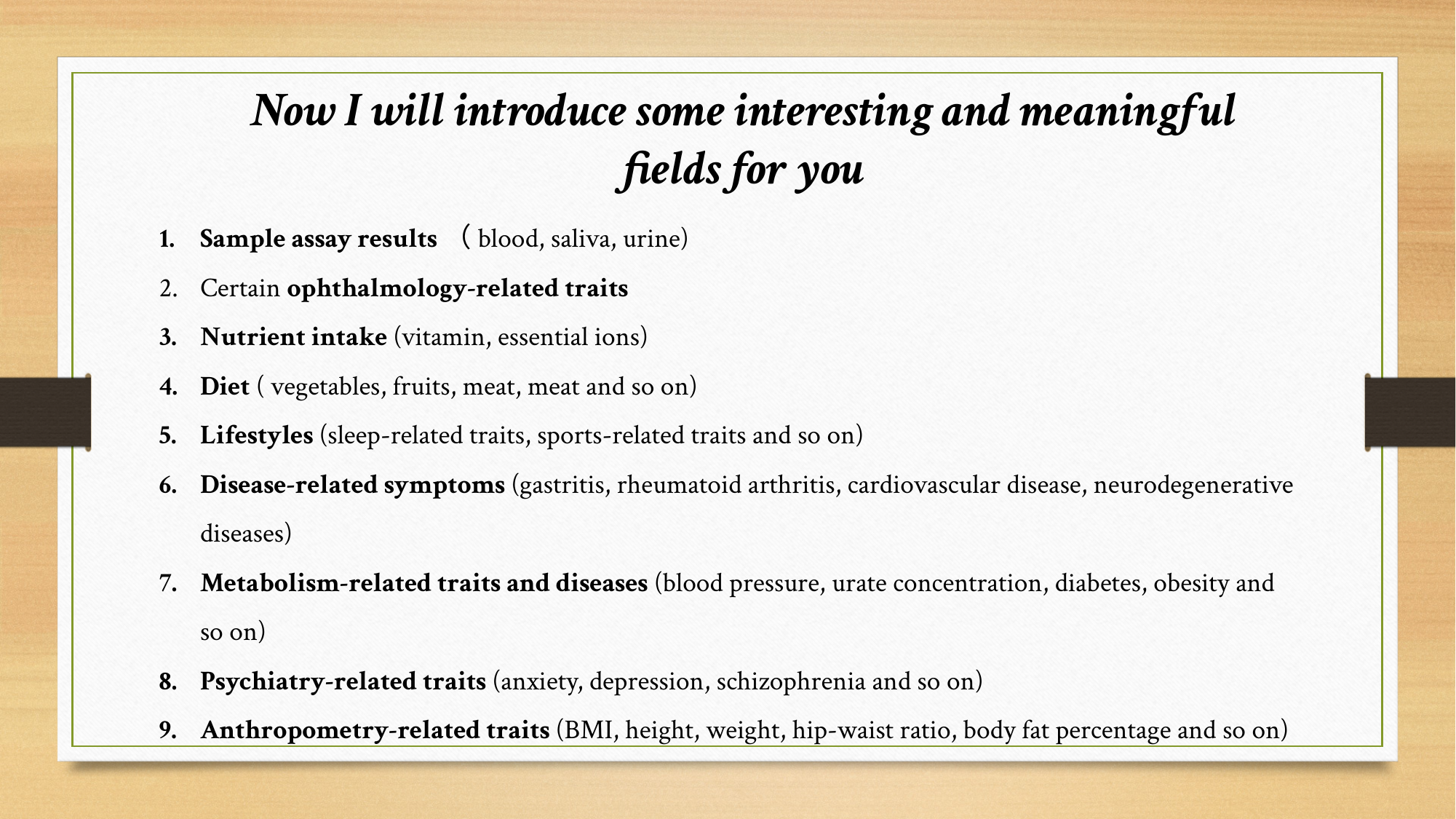

Now I will introduce some interesting and meaningful
fields for you
Sample assay results（blood, saliva, urine)
Certain ophthalmology-related traits
Nutrient intake (vitamin, essential ions)
Diet ( vegetables, fruits, meat, meat and so on)
Lifestyles (sleep-related traits, sports-related traits and so on)
Disease-related symptoms (gastritis, rheumatoid arthritis, cardiovascular disease, neurodegenerative diseases)
Metabolism-related traits and diseases (blood pressure, urate concentration, diabetes, obesity and so on)
Psychiatry-related traits (anxiety, depression, schizophrenia and so on)
Anthropometry-related traits (BMI, height, weight, hip-waist ratio, body fat percentage and so on)